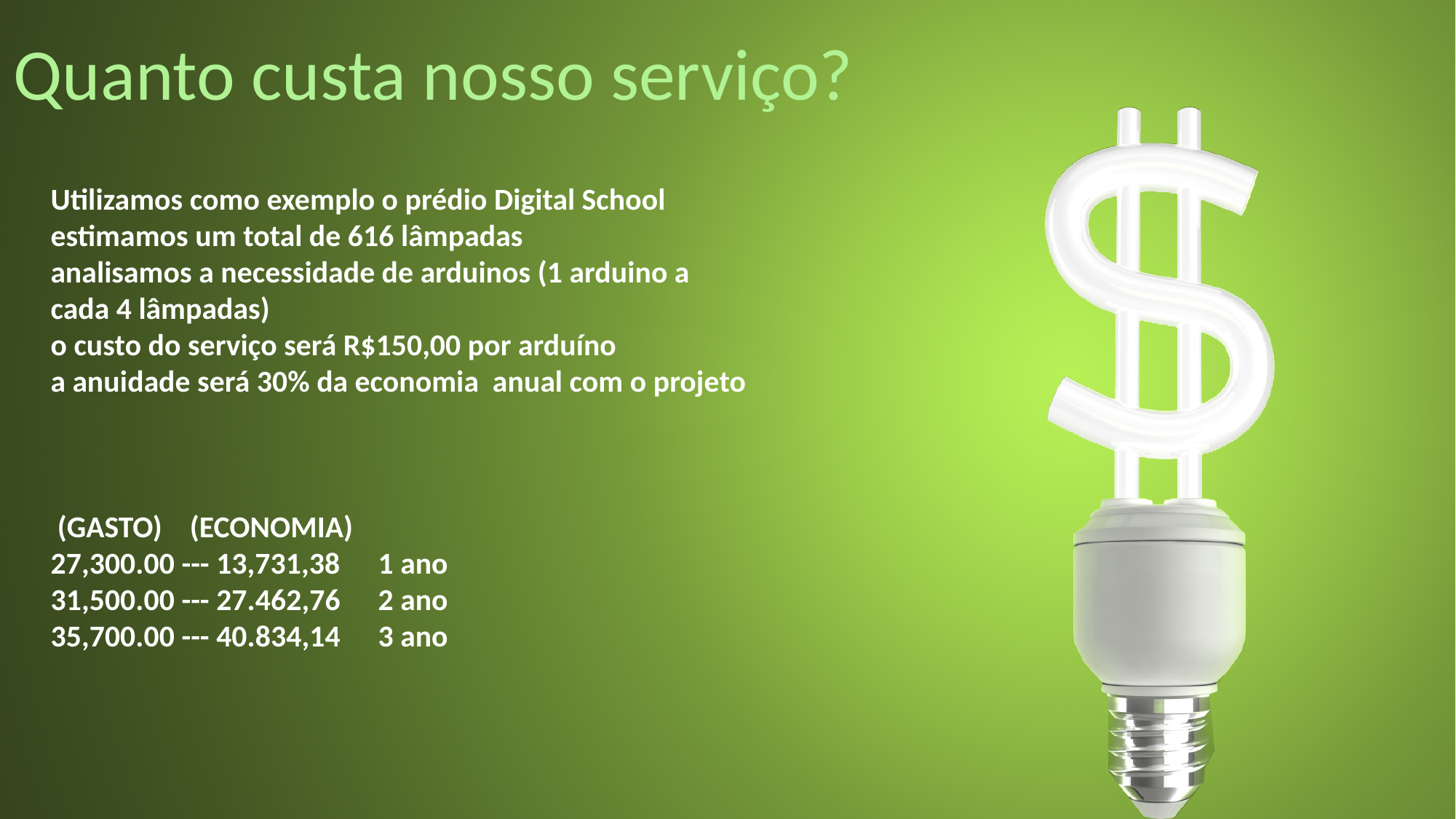

Quanto custa nosso serviço?
Utilizamos como exemplo o prédio Digital School
estimamos um total de 616 lâmpadas
analisamos a necessidade de arduinos (1 arduino a cada 4 lâmpadas)
o custo do serviço será R$150,00 por arduíno
a anuidade será 30% da economia  anual com o projeto

 (GASTO)    (ECONOMIA)
27,300.00 --- 13,731,38   	1 ano
31,500.00 --- 27.462,76	2 ano
35,700.00 --- 40.834,14	3 ano